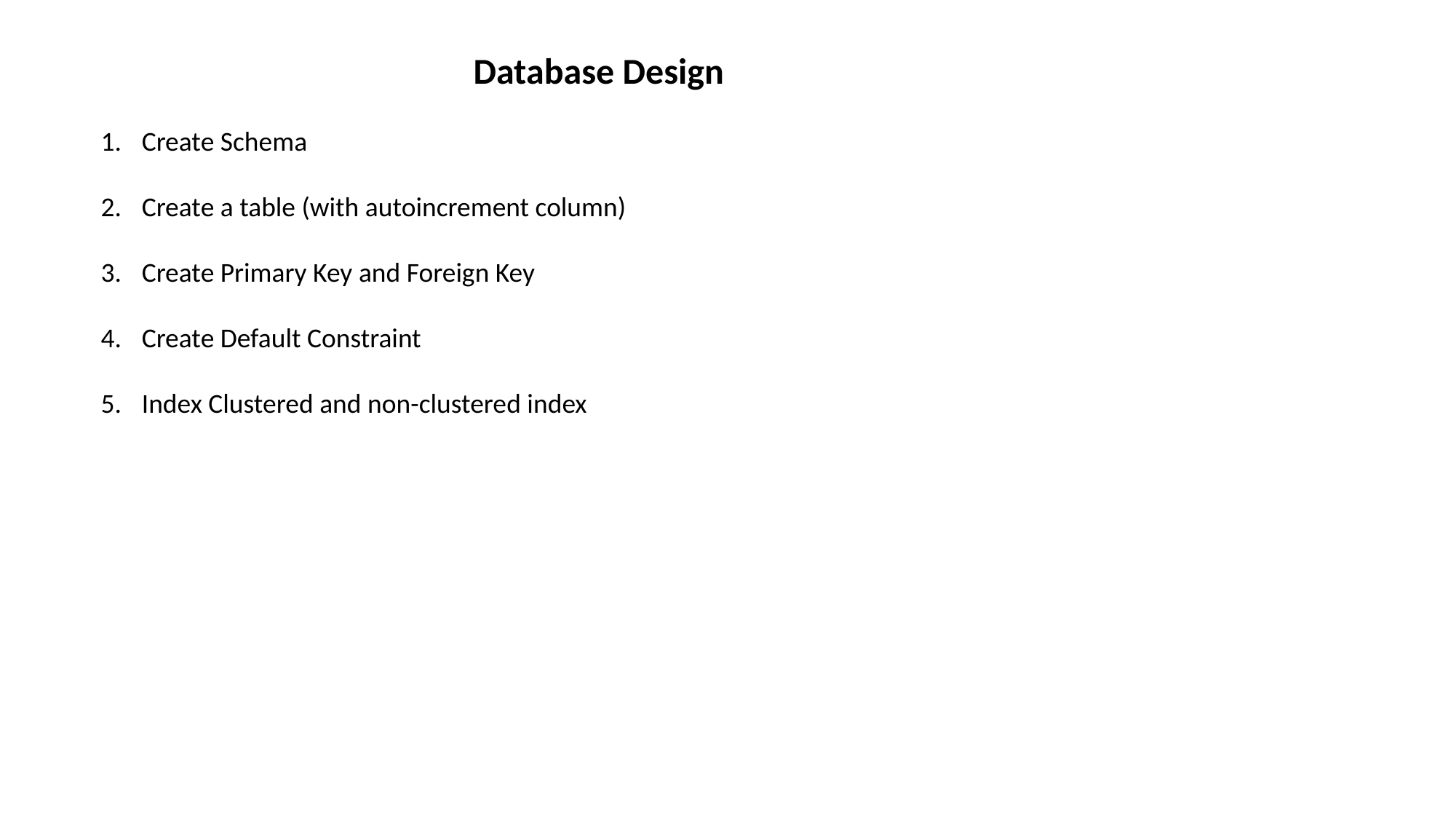

Database Design
Create Schema

Create a table (with autoincrement column)

Create Primary Key and Foreign Key

Create Default Constraint

Index Clustered and non-clustered index